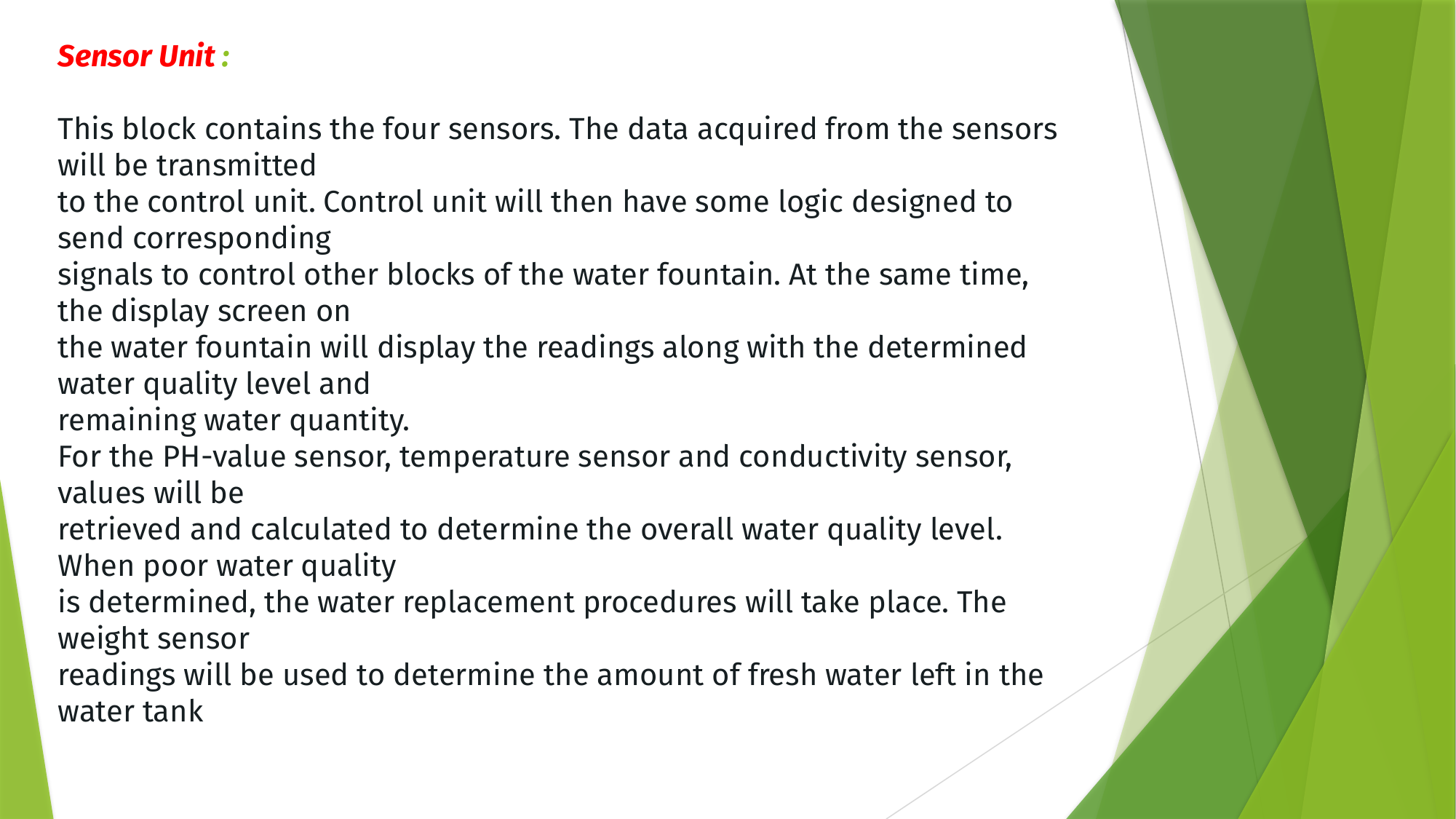

# Sensor Unit : This block contains the four sensors. The data acquired from the sensors will be transmitted to the control unit. Control unit will then have some logic designed to send corresponding signals to control other blocks of the water fountain. At the same time, the display screen on the water fountain will display the readings along with the determined water quality level and remaining water quantity. For the PH-value sensor, temperature sensor and conductivity sensor, values will be retrieved and calculated to determine the overall water quality level. When poor water quality is determined, the water replacement procedures will take place. The weight sensor readings will be used to determine the amount of fresh water left in the water tank